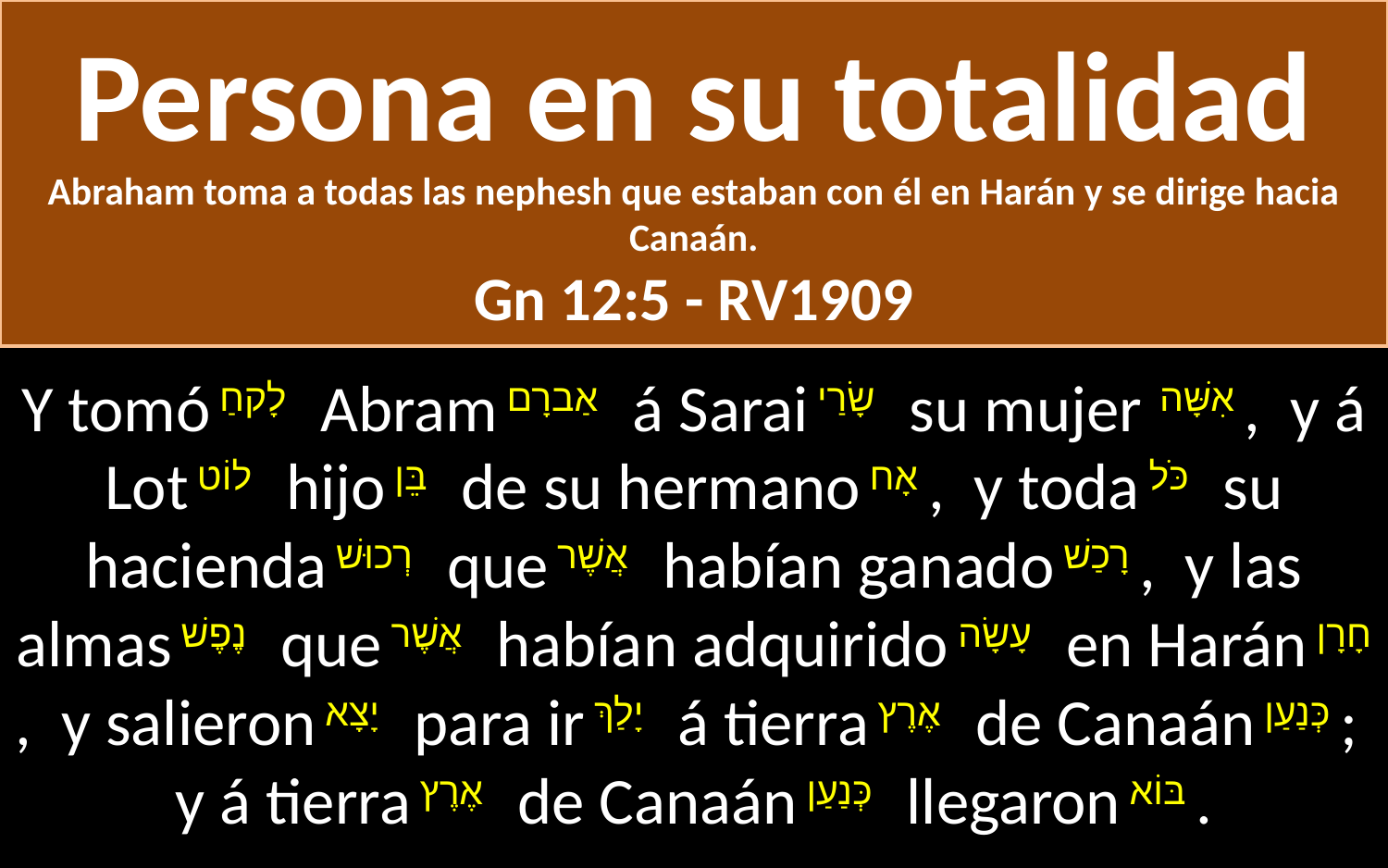

Persona en su totalidad
Abraham toma a todas las nephesh que estaban con él en Harán y se dirige hacia Canaán.
Gn 12:5 - RV1909
Y tomó לָקחַ  Abram אַברָם  á Sarai שָׂרַי  su mujer  אִשָּׁה ,  y á Lot לוֹט  hijo בֵּן  de su hermano אָח ,  y toda כֹּל  su hacienda רְכוּשׁ  que אֲשֶׁר  habían ganado רָכַשׁ ,  y las almas נֶפֶשׁ  que אֲשֶׁר  habían adquirido עָשָׂה  en Harán חָרָן ,  y salieron יָצָא  para ir יָלַךְ  á tierra אֶרֶץ  de Canaán כְּנַעַן ;  y á tierra אֶרֶץ  de Canaán כְּנַעַן  llegaron בּוֹא .